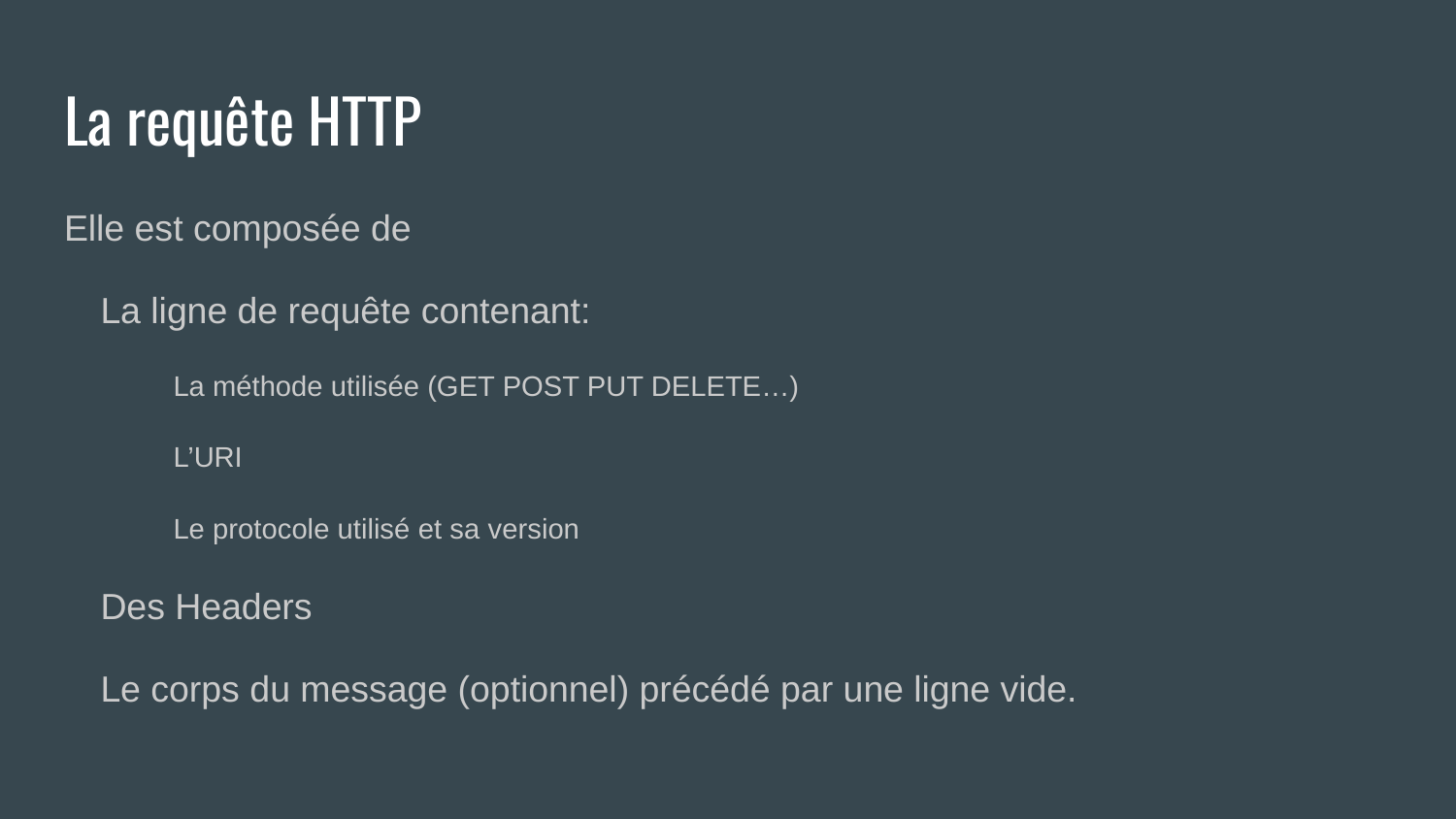

# La requête HTTP
Elle est composée de
La ligne de requête contenant:
La méthode utilisée (GET POST PUT DELETE…)
L’URI
Le protocole utilisé et sa version
Des Headers
Le corps du message (optionnel) précédé par une ligne vide.